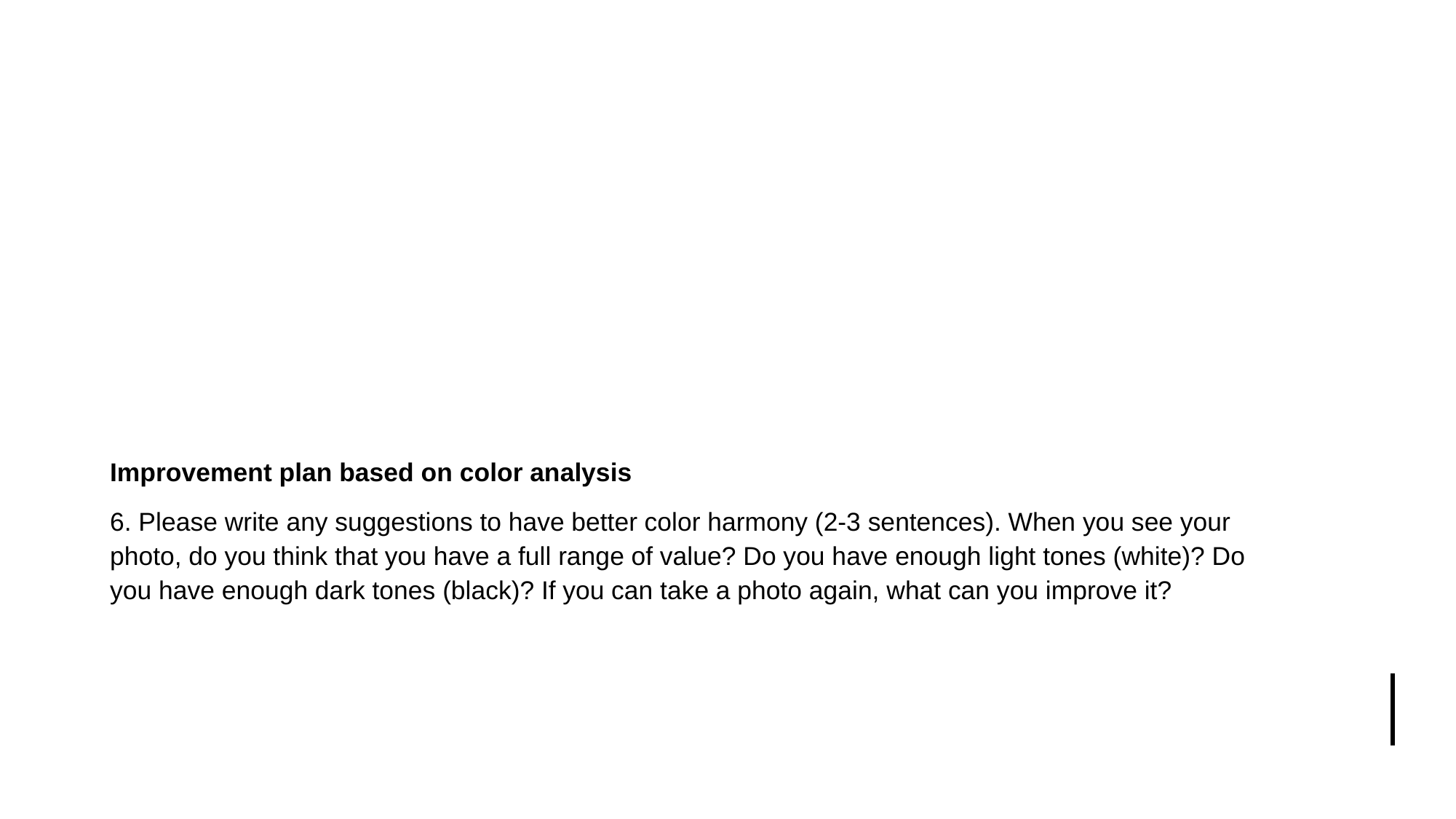

Improvement plan based on color analysis
6. Please write any suggestions to have better color harmony (2-3 sentences). When you see your photo, do you think that you have a full range of value? Do you have enough light tones (white)? Do you have enough dark tones (black)? If you can take a photo again, what can you improve it?